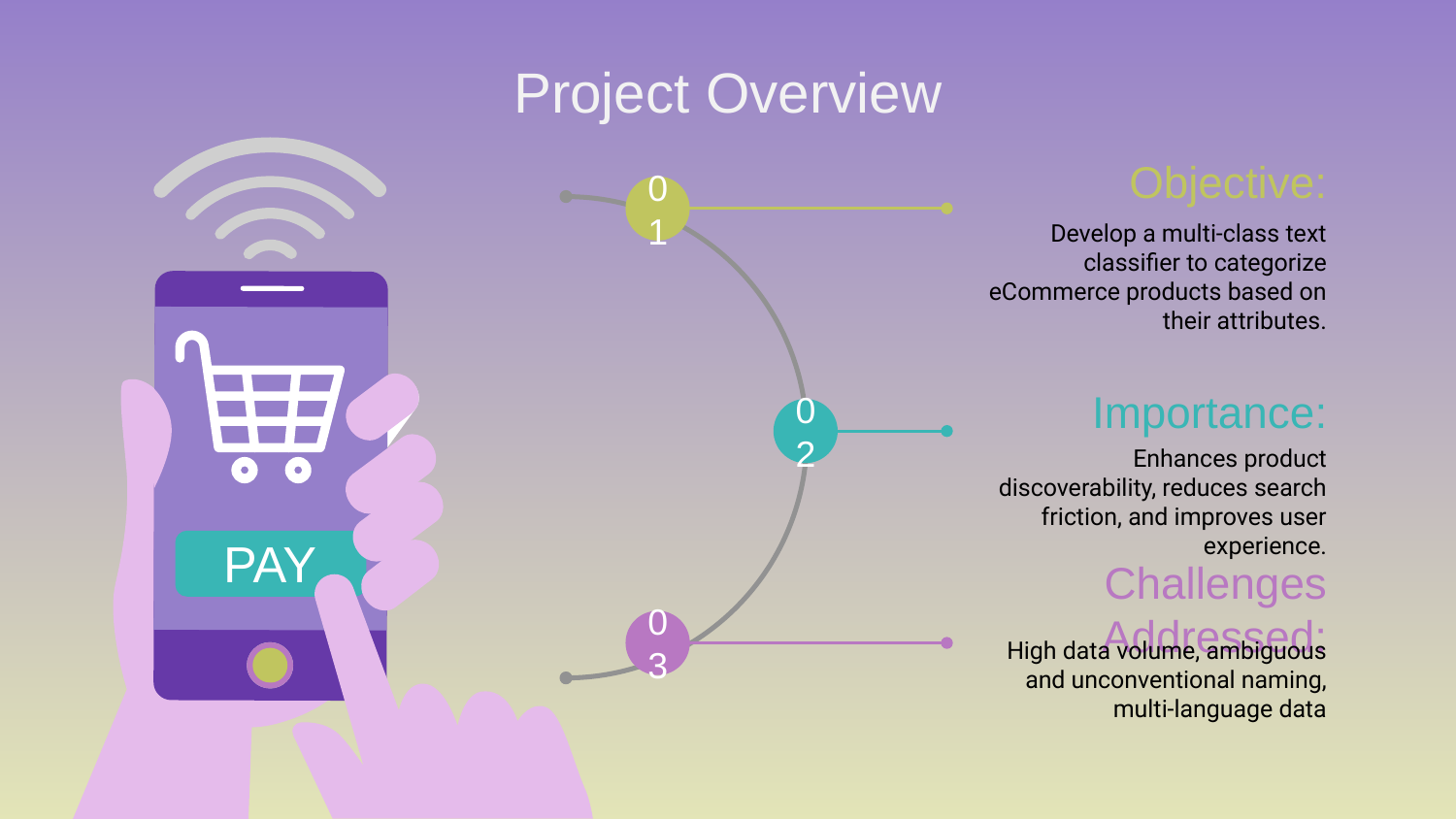

# Project Overview

Objective:

01

02
03

Develop a multi-class text classifier to categorize eCommerce products based on their attributes.

Importance:

Enhances product discoverability, reduces search friction, and improves user experience.

PAY

Challenges Addressed:
High data volume, ambiguous and unconventional naming, multi-language data